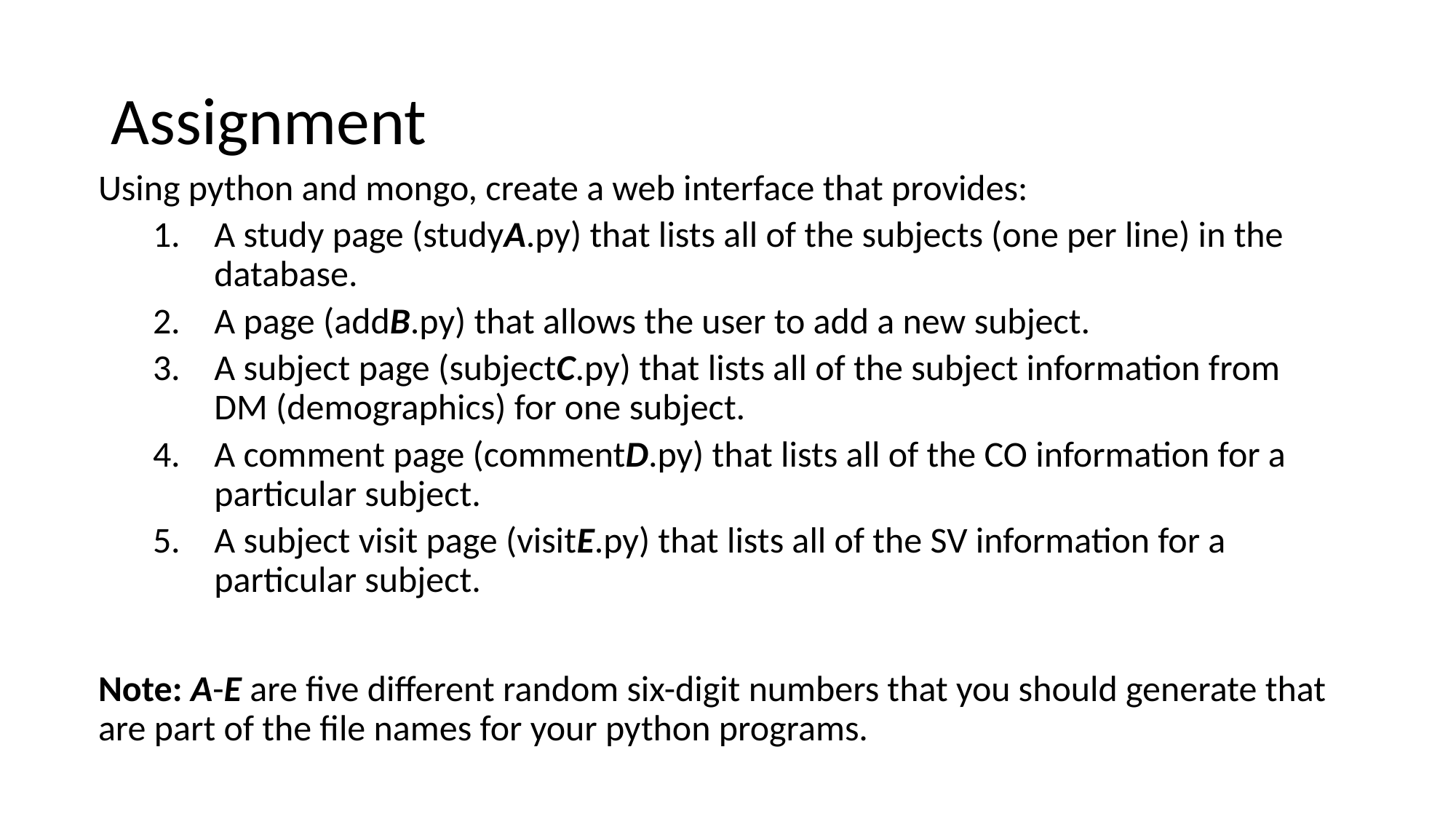

# Assignment
Using python and mongo, create a web interface that provides:
A study page (studyA.py) that lists all of the subjects (one per line) in the database.
A page (addB.py) that allows the user to add a new subject.
A subject page (subjectC.py) that lists all of the subject information from DM (demographics) for one subject.
A comment page (commentD.py) that lists all of the CO information for a particular subject.
A subject visit page (visitE.py) that lists all of the SV information for a particular subject.

Note: A-E are five different random six-digit numbers that you should generate that are part of the file names for your python programs.